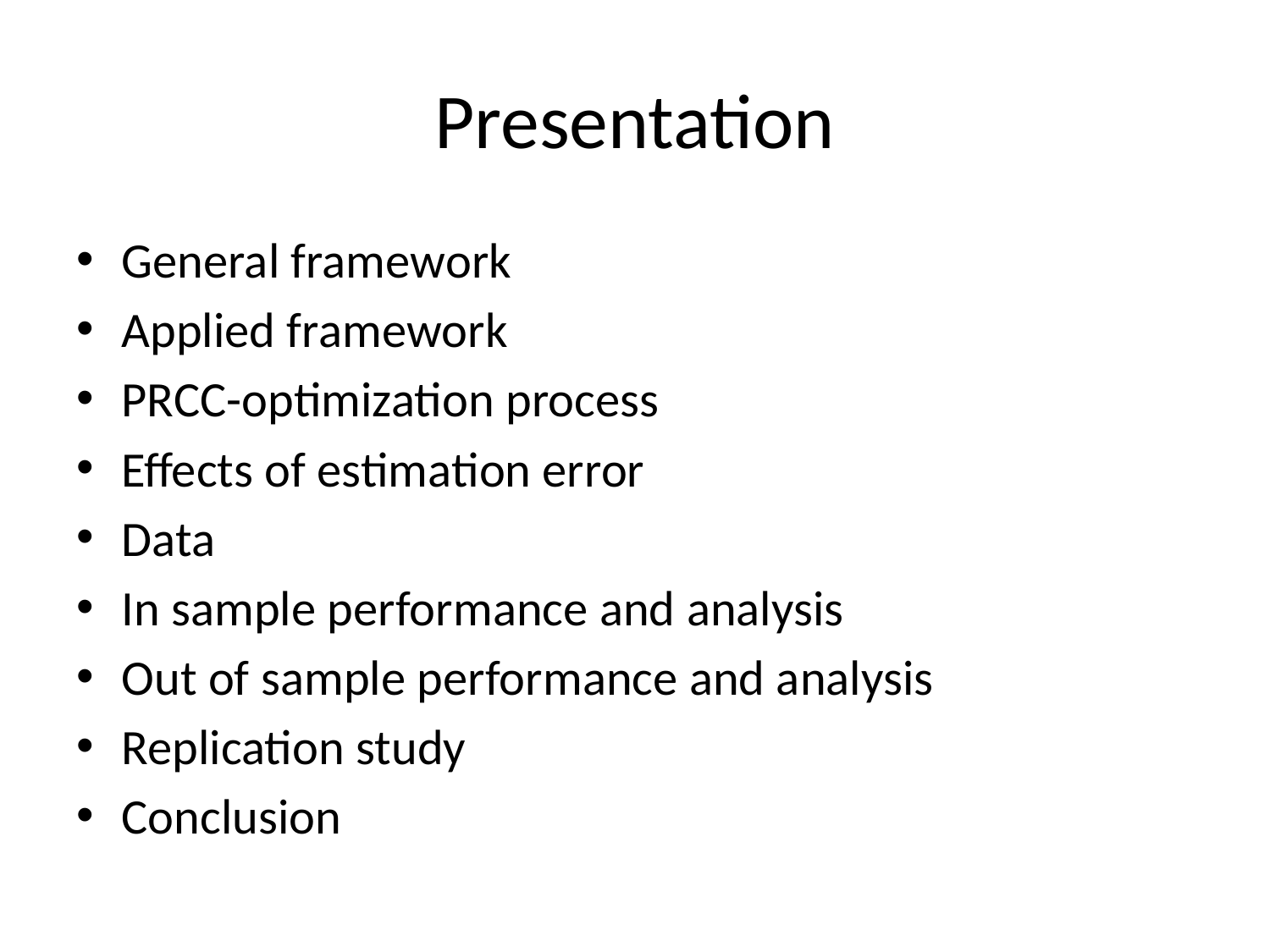

# Presentation
General framework
Applied framework
PRCC-optimization process
Effects of estimation error
Data
In sample performance and analysis
Out of sample performance and analysis
Replication study
Conclusion